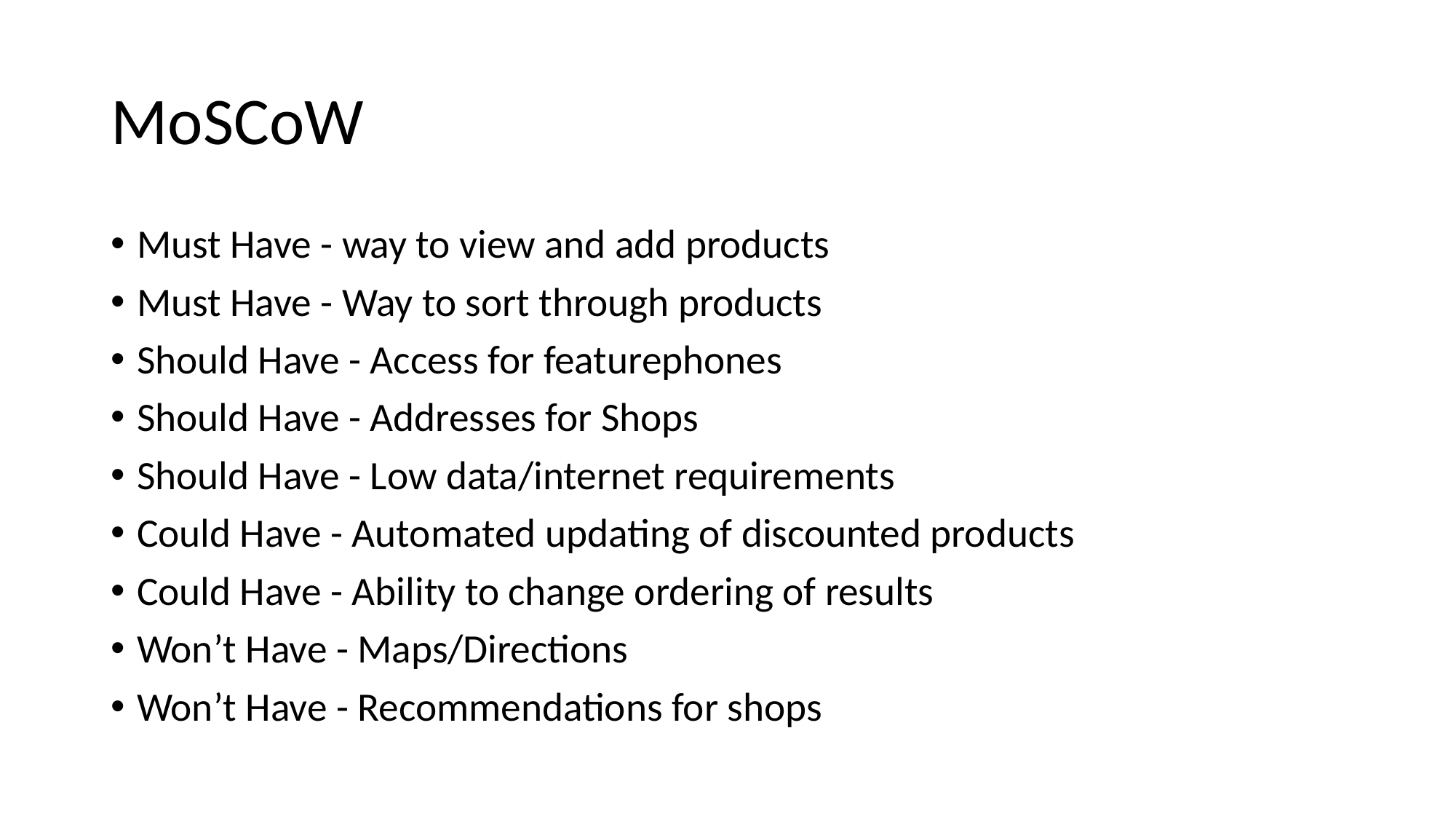

# MoSCoW
Must Have - way to view and add products
Must Have - Way to sort through products
Should Have - Access for featurephones
Should Have - Addresses for Shops
Should Have - Low data/internet requirements
Could Have - Automated updating of discounted products
Could Have - Ability to change ordering of results
Won’t Have - Maps/Directions
Won’t Have - Recommendations for shops